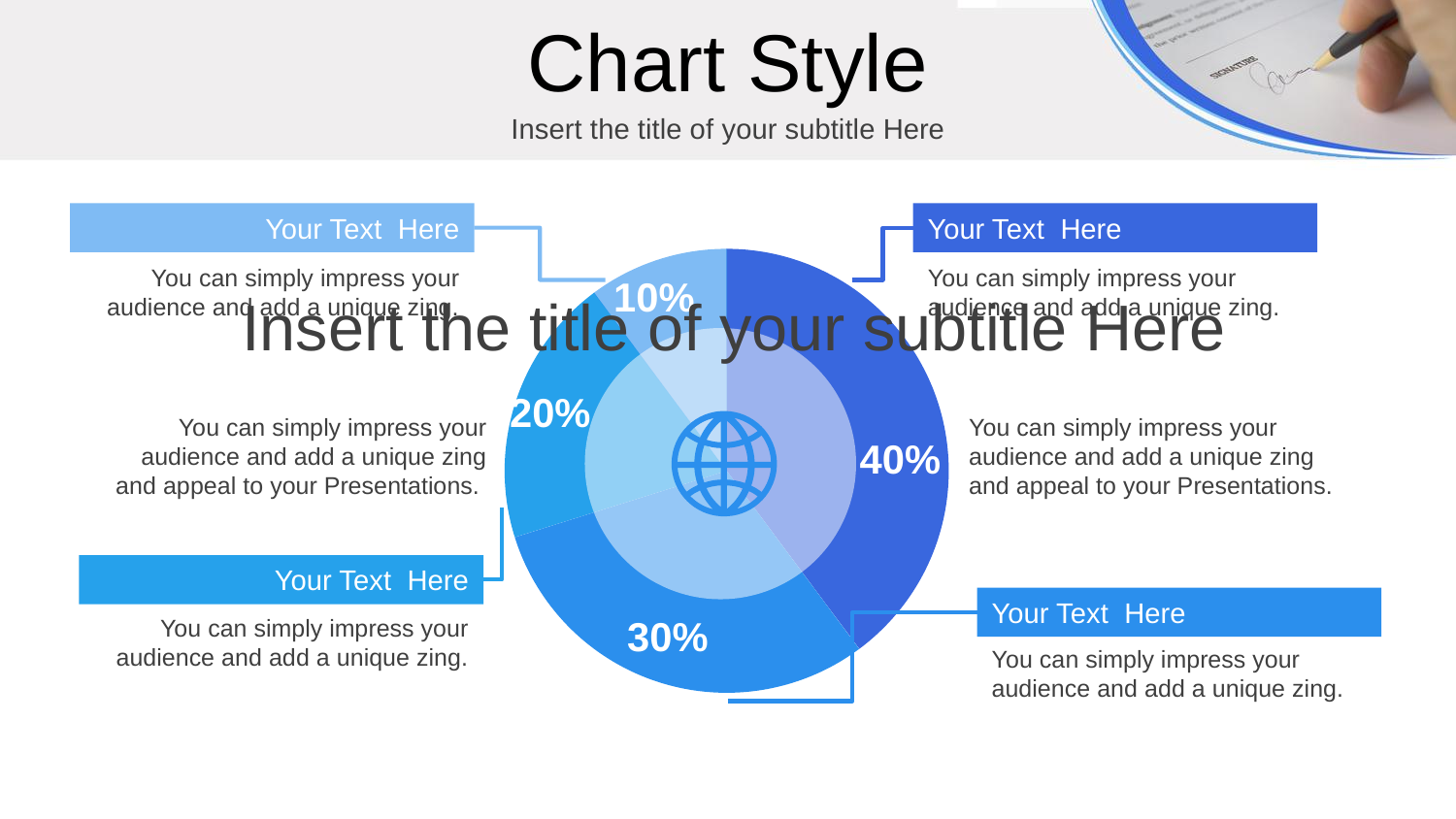

Chart Style
Insert the title of your subtitle Here
Your Text  Here
Your Text  Here
#

You can simply impress your audience and add a unique zing.
You can simply impress your audience and add a unique zing.
10%
Insert the title of your subtitle Here

20%
You can simply impress your audience and add a unique zing and appeal to your Presentations.
You can simply impress your audience and add a unique zing and appeal to your Presentations.

40%
Your Text  Here
Your Text  Here
30%
You can simply impress your audience and add a unique zing.
You can simply impress your audience and add a unique zing.